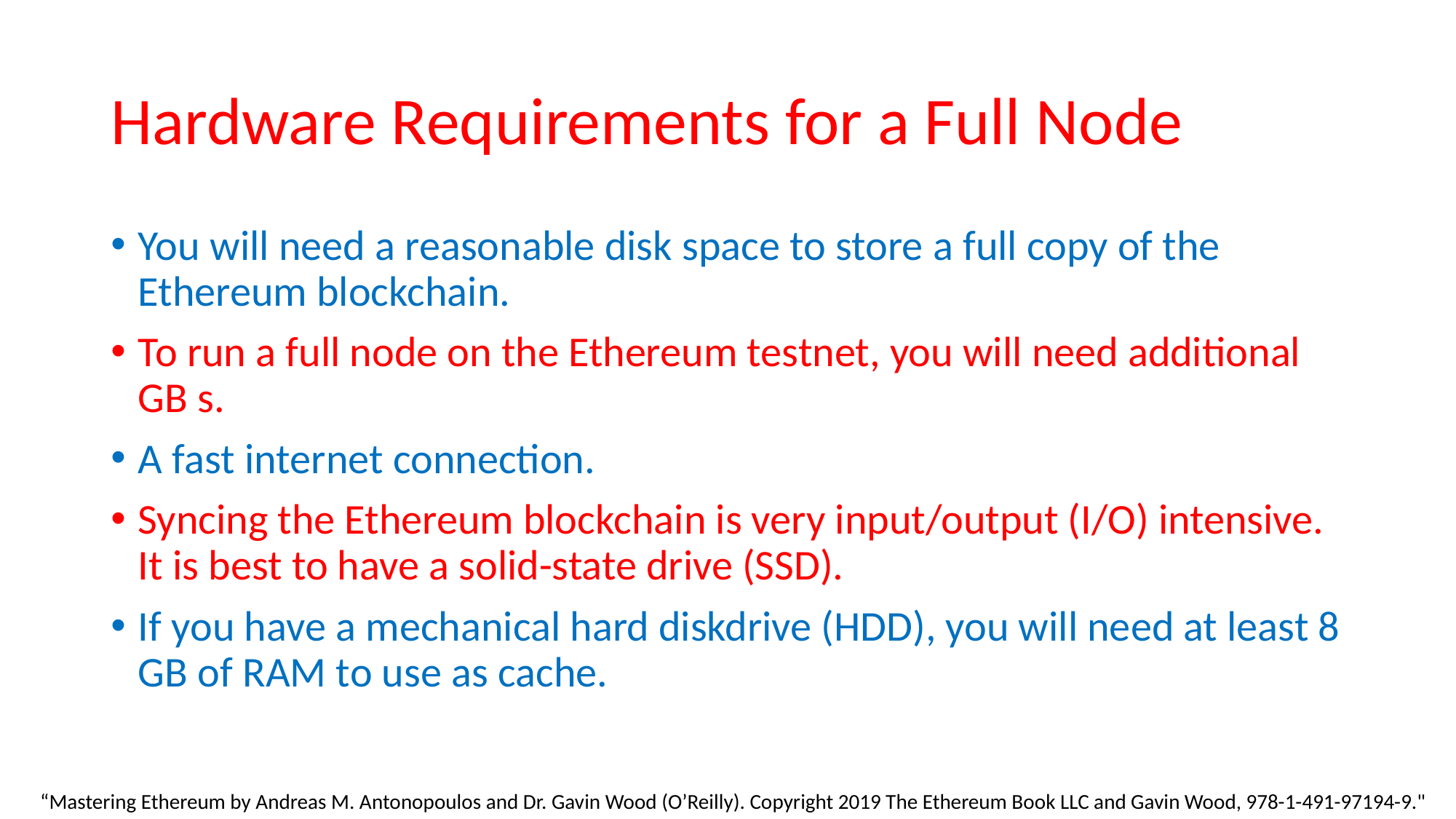

# Hardware Requirements for a Full Node
You will need a reasonable disk space to store a full copy of the Ethereum blockchain.
To run a full node on the Ethereum testnet, you will need additional GB s.
A fast internet connection.
Syncing the Ethereum blockchain is very input/output (I/O) intensive. It is best to have a solid-state drive (SSD).
If you have a mechanical hard diskdrive (HDD), you will need at least 8 GB of RAM to use as cache.
“Mastering Ethereum by Andreas M. Antonopoulos and Dr. Gavin Wood (O’Reilly). Copyright 2019 The Ethereum Book LLC and Gavin Wood, 978-1-491-97194-9."